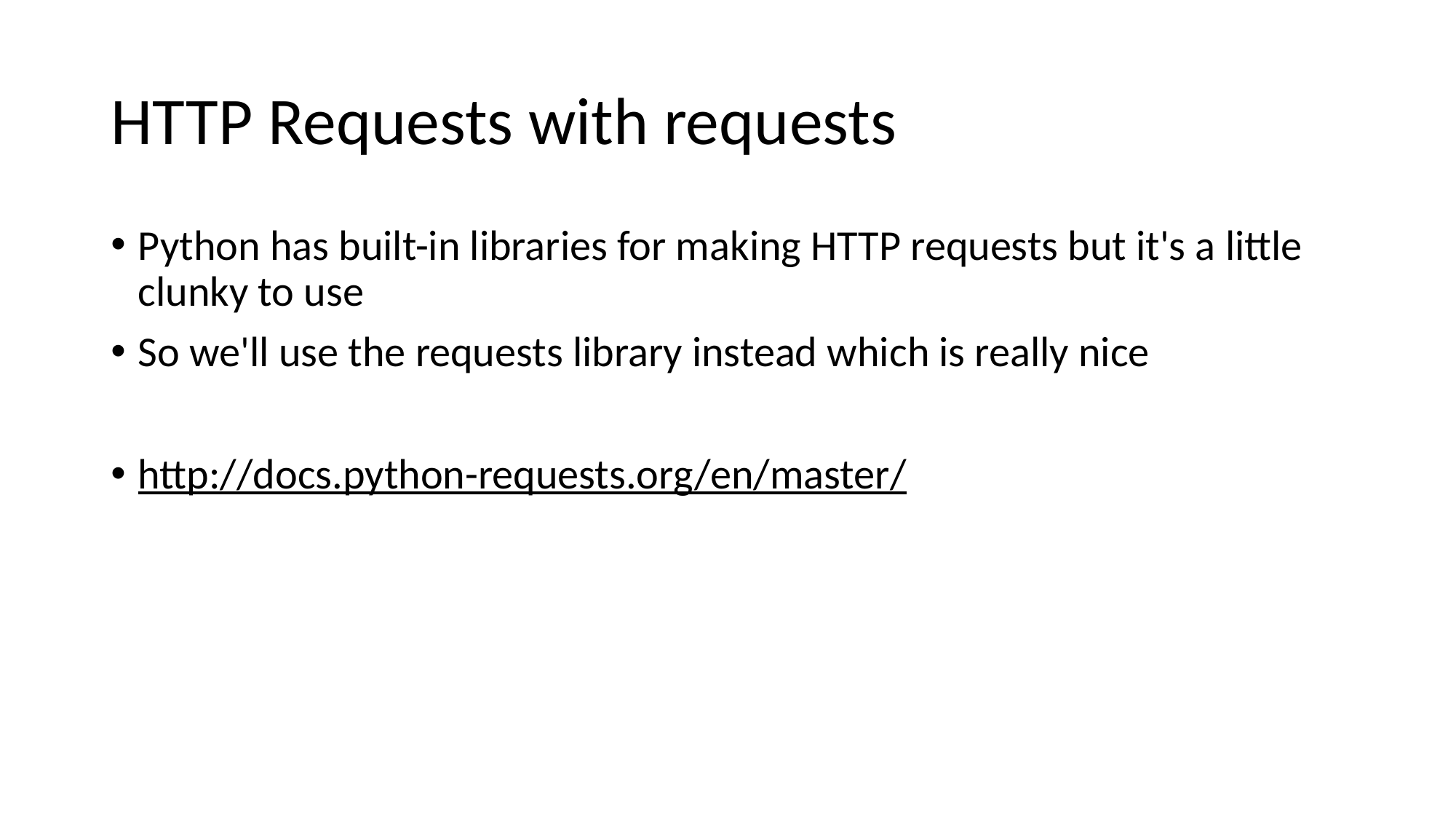

# HTTP Requests with requests
Python has built-in libraries for making HTTP requests but it's a little clunky to use
So we'll use the requests library instead which is really nice

http://docs.python-requests.org/en/master/